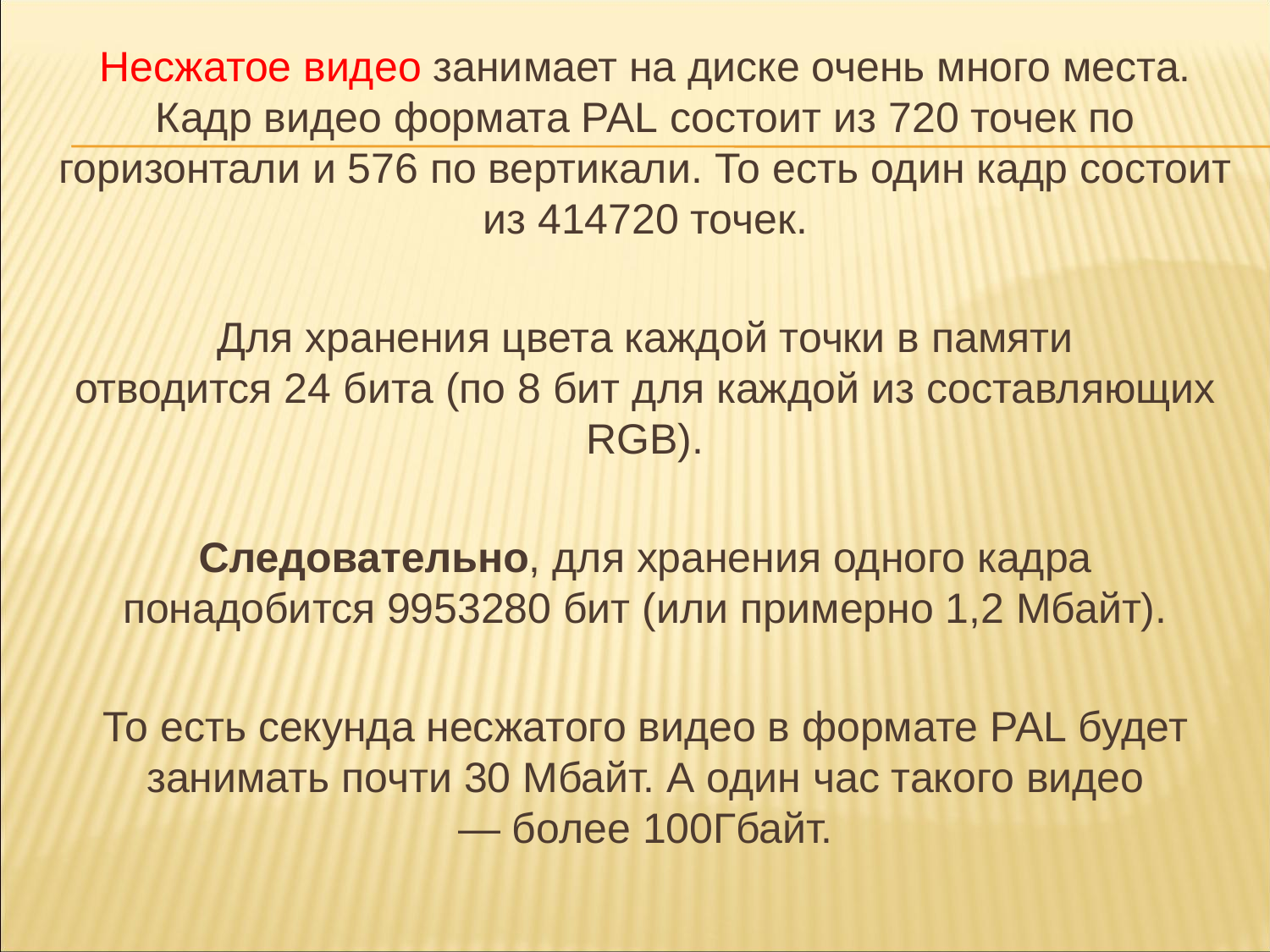

Несжатое видео занимает на диске очень много места. Кадр видео формата PAL состоит из 720 точек по горизонтали и 576 по вертикали. То есть один кадр состоит из 414720 точек.

Для хранения цвета каждой точки в памяти отводится 24 бита (по 8 бит для каждой из составляющих RGB).

Следовательно, для хранения одного кадра понадобится 9953280 бит (или примерно 1,2 Мбайт).

То есть секунда несжатого видео в формате PAL будет занимать почти 30 Мбайт. А один час такого видео — более 100Гбайт.